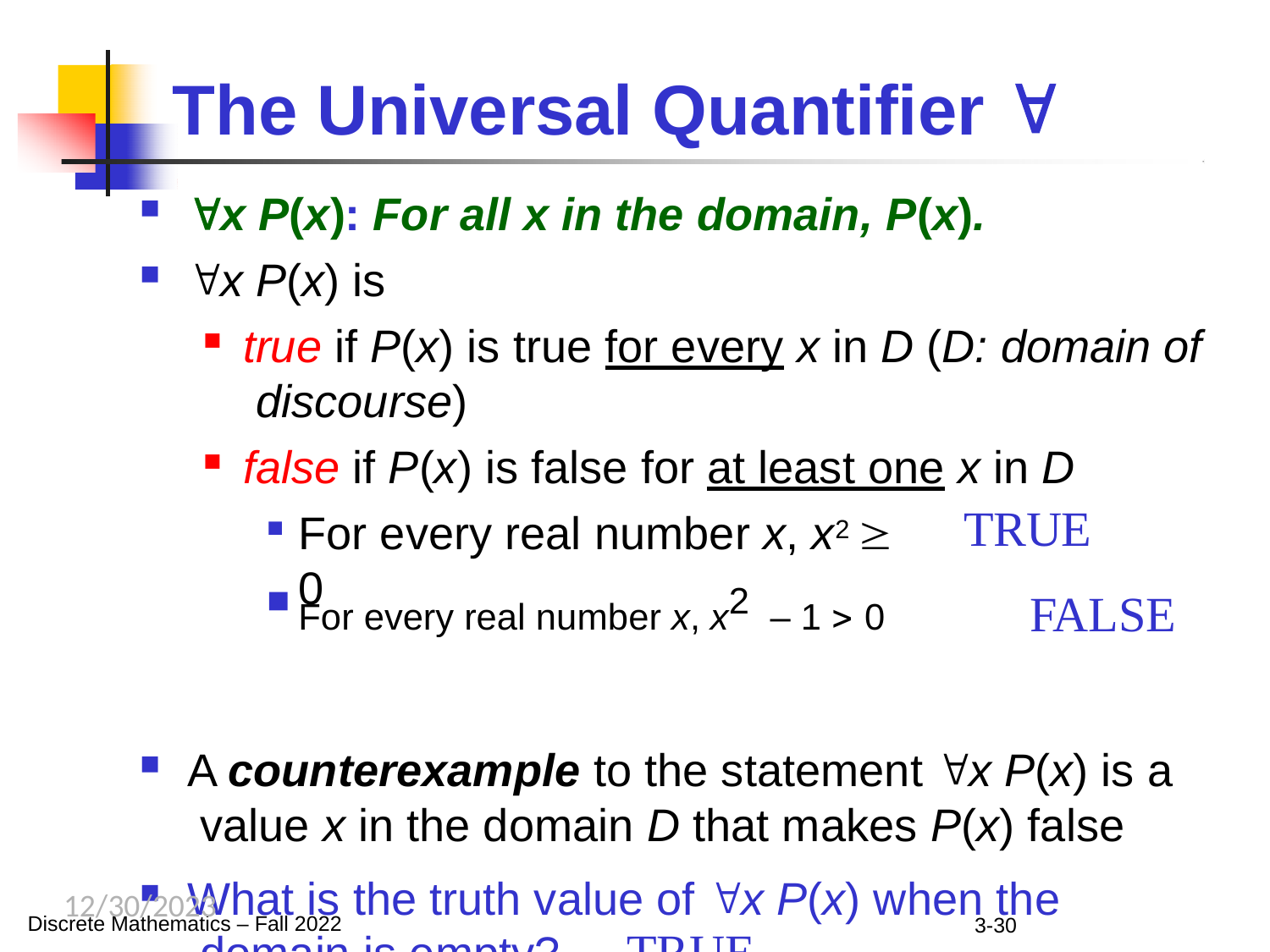

Log

# The Universal Quantifier ∀

∀x P(x): For all x in the domain, P(x).
∀x P(x) is
true if P(x) is true for every x in D (D: domain of  discourse)
false if P(x) is false for at least one x in D
TRUE
For every real number x, x2 ≥ 0
For every real number x, x2  – 1 > 0
A counterexample to the statement ∀x P(x) is a  value x in the domain D that makes P(x) false
What is the truth value of ∀x P(x) when the  domain is empty?	TRUE
FALSE
12/30/2023
Discrete Mathematics – Fall 2022
3-30